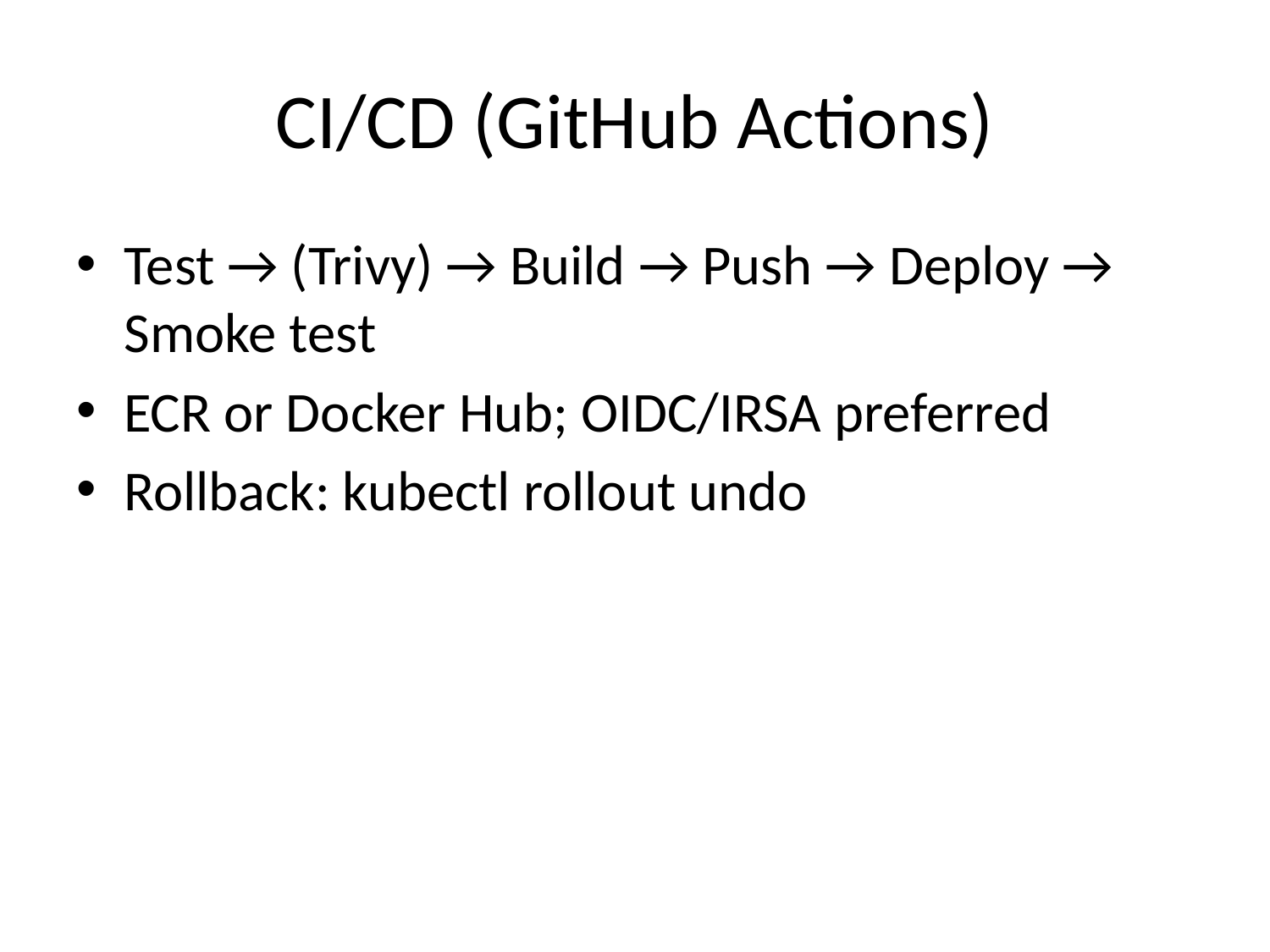

# CI/CD (GitHub Actions)
Test → (Trivy) → Build → Push → Deploy → Smoke test
ECR or Docker Hub; OIDC/IRSA preferred
Rollback: kubectl rollout undo